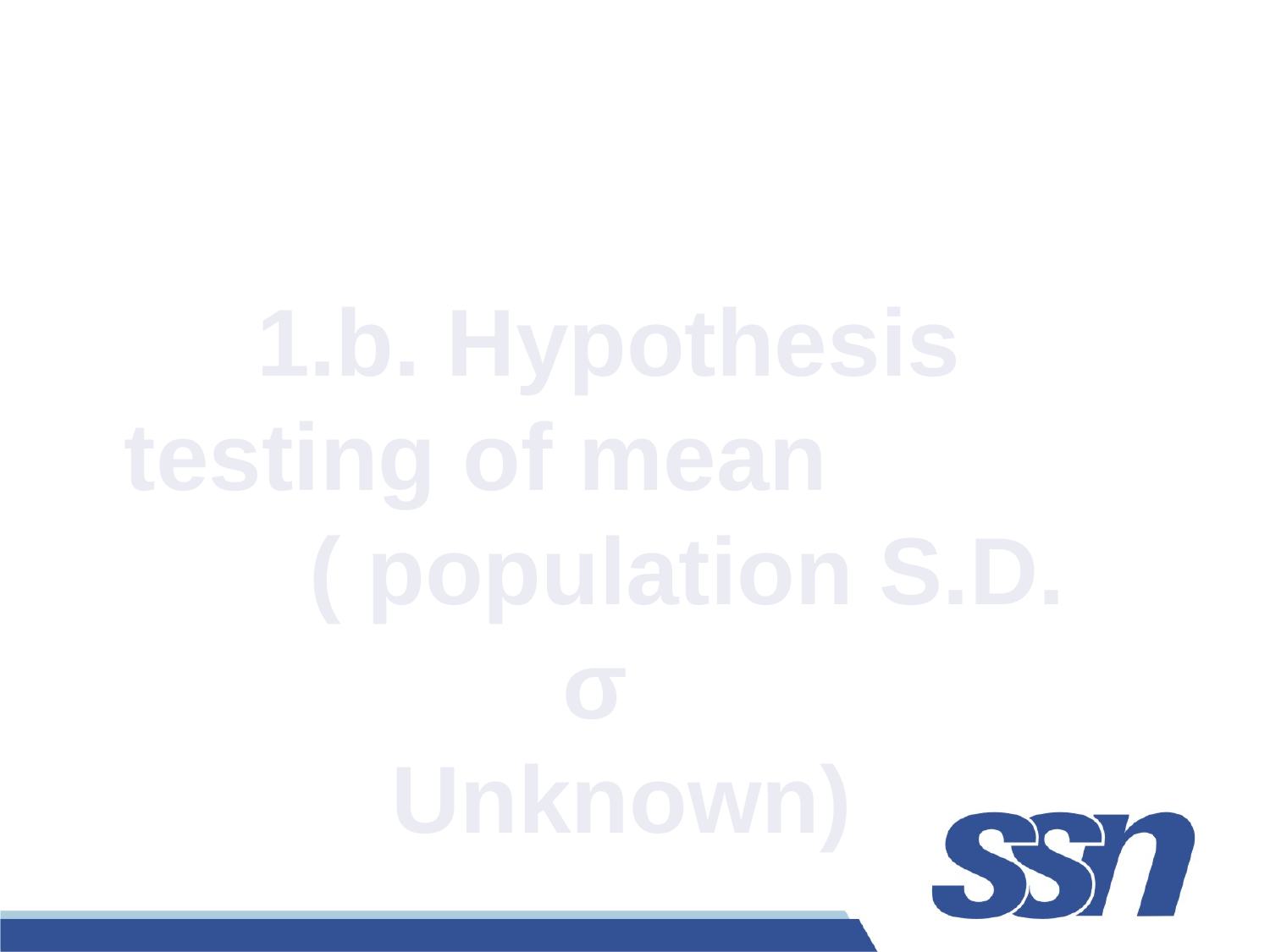

1.b. Hypothesis testing of mean                 ( population S.D. σ
 Unknown)